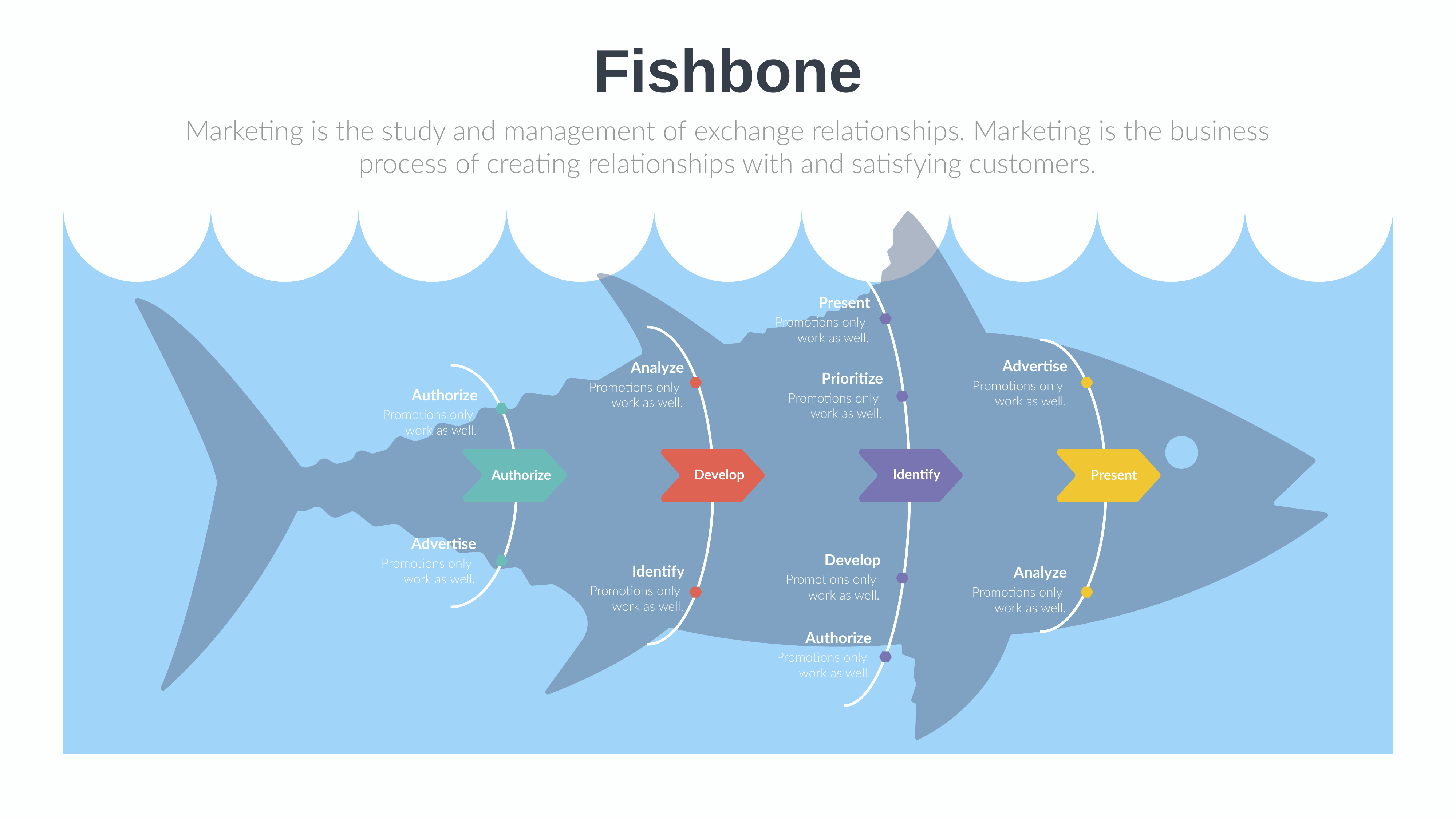

Fishbone
Marketing is the study and management of exchange relationships. Marketing is the business process of creating relationships with and satisfying customers.

Present
Promotions only
work as well.

Advertise
Promotions only
work as well.
Analyze
Promotions only
work as well.

Prioritize
Promotions only
work as well.

Authorize
Promotions only
work as well.

Identify
Develop
Present
Authorize
Advertise
Promotions only
work as well.
Develop
Promotions only
work as well.

Identify
Promotions only
work as well.
Analyze
Promotions only
work as well.

Authorize
Promotions only
work as well.